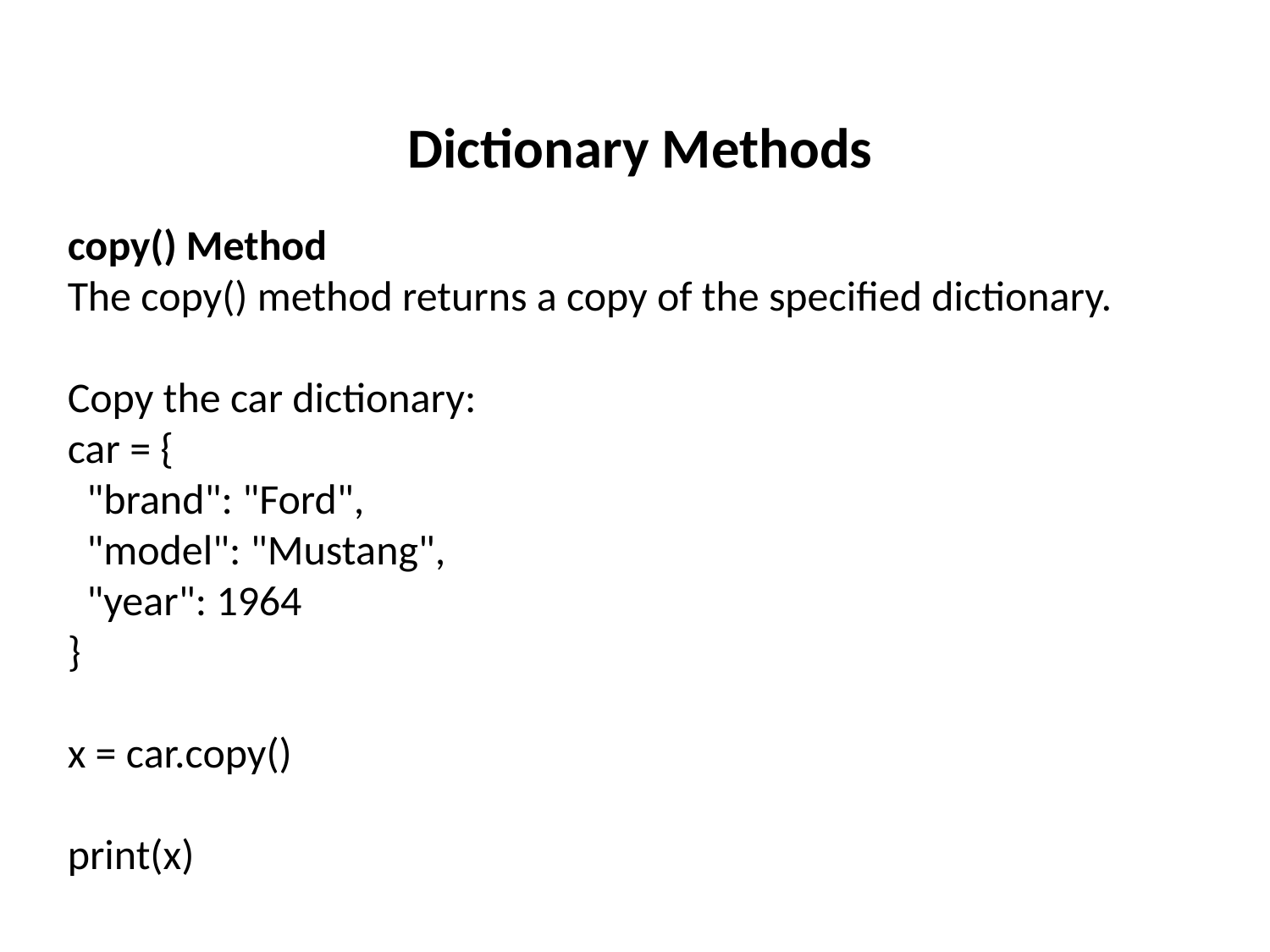

Dictionary Methods
copy() Method
The copy() method returns a copy of the specified dictionary.

Copy the car dictionary:
car = {
  "brand": "Ford",
  "model": "Mustang",
  "year": 1964
}
x = car.copy()
print(x)